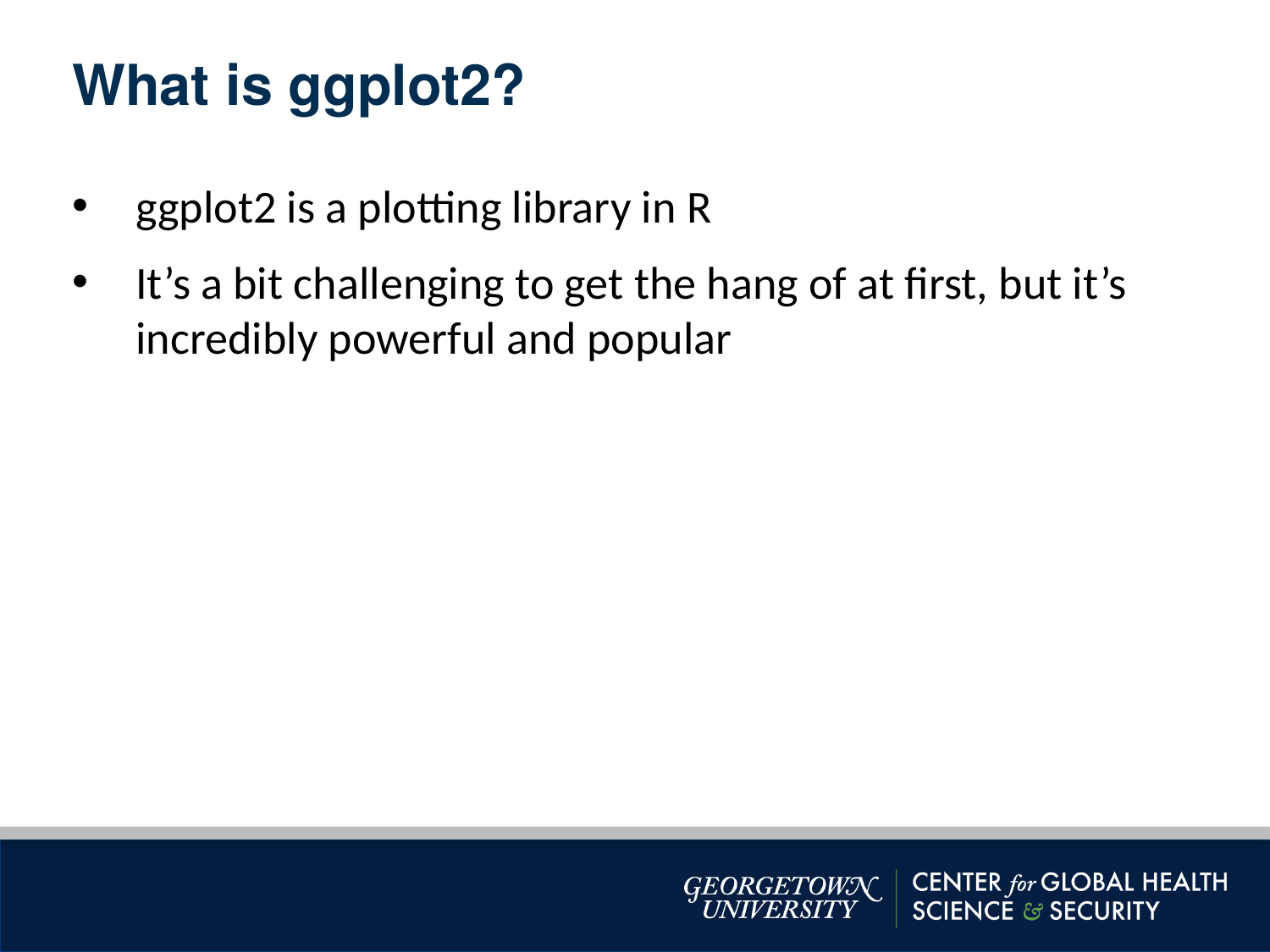

What is ggplot2?
ggplot2 is a plotting library in R
It’s a bit challenging to get the hang of at first, but it’s incredibly powerful and popular